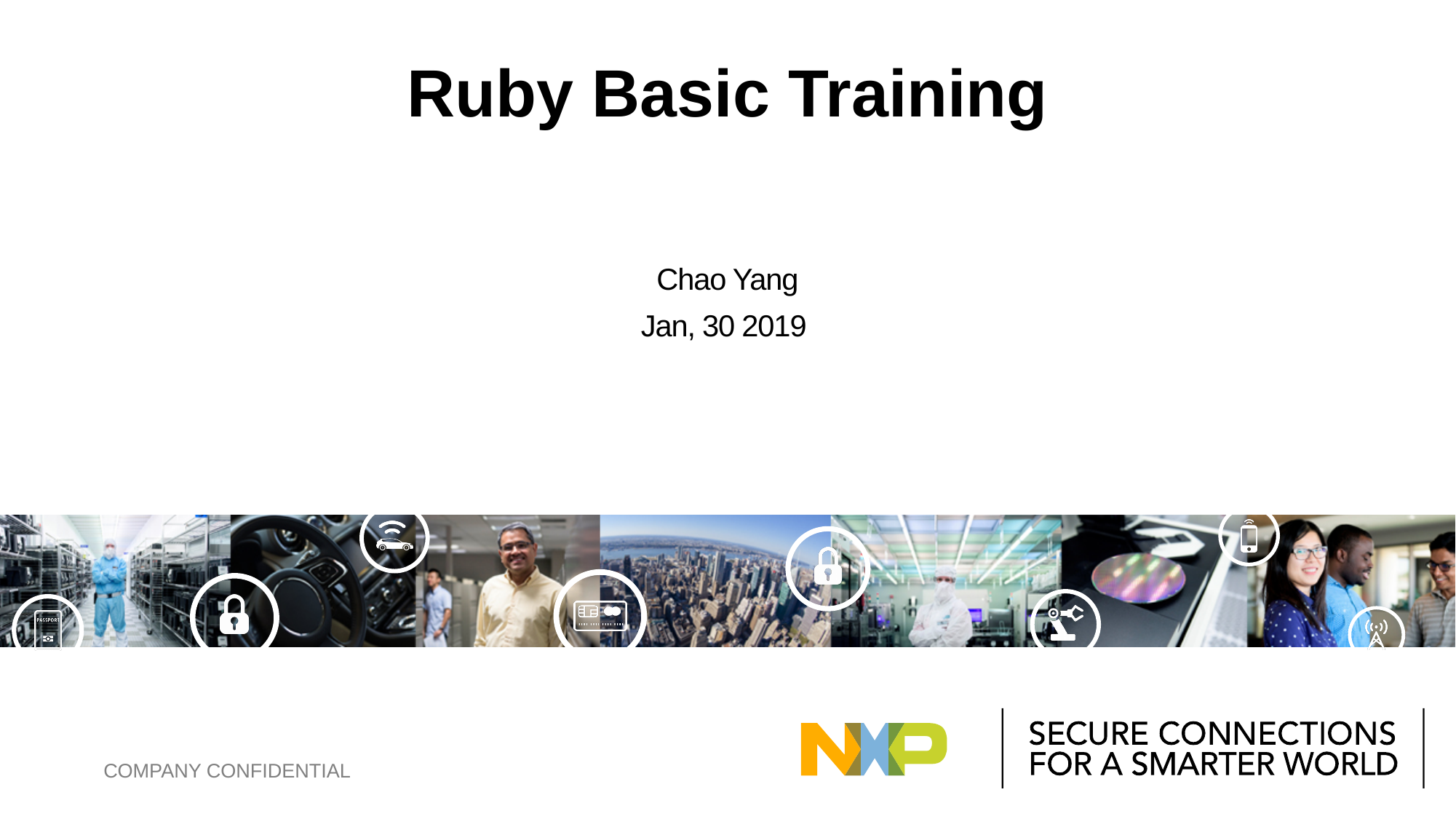

Ruby Basic Training
Chao Yang
Jan, 30 2019